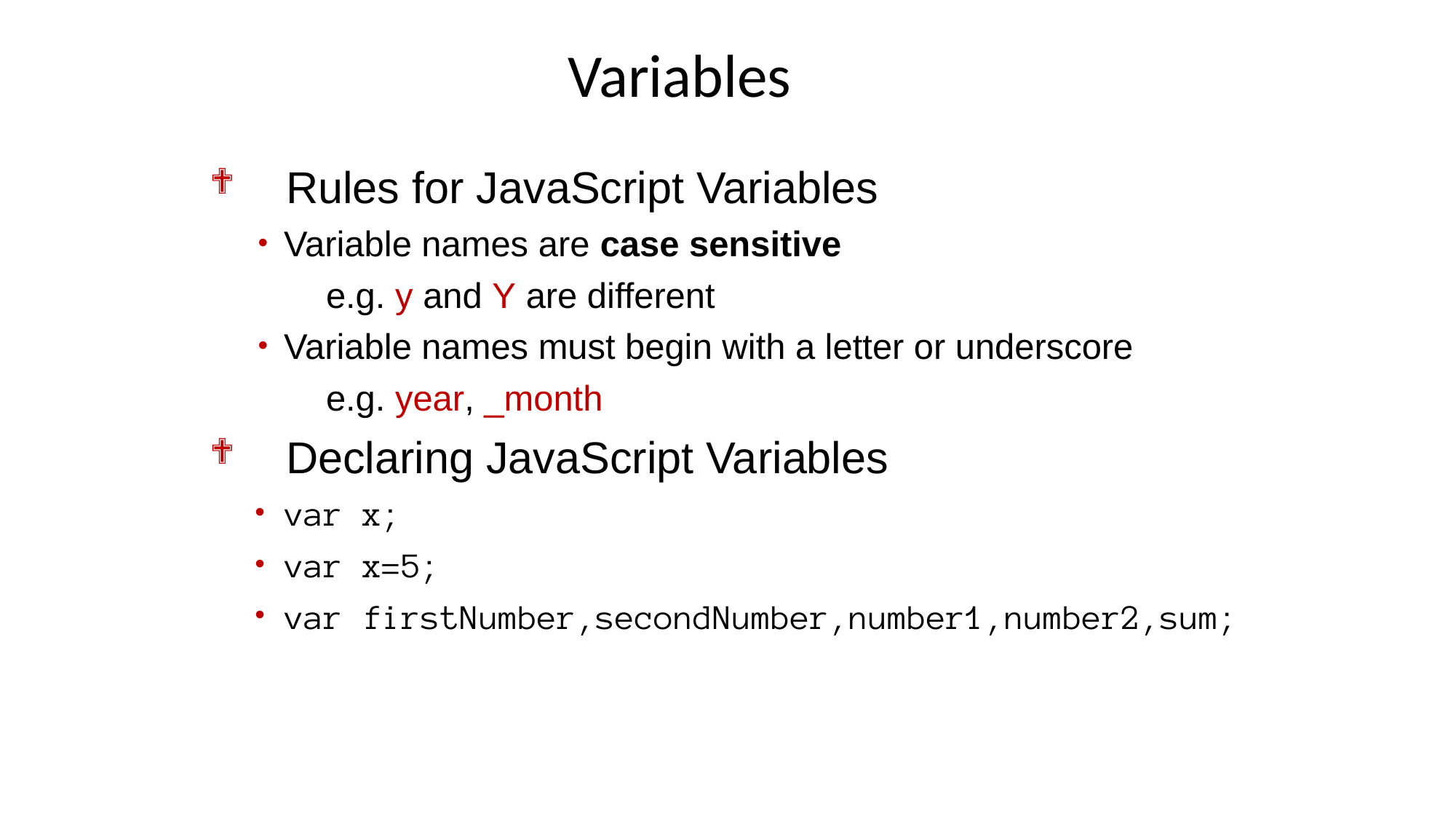

# Variables
Rules for JavaScript Variables
Variable names are case sensitive
e.g. y and Y are different
Variable names must begin with a letter or underscore
e.g. year, _month
Declaring JavaScript Variables
var x;
var x=5;
var firstNumber,secondNumber,number1,number2,sum;